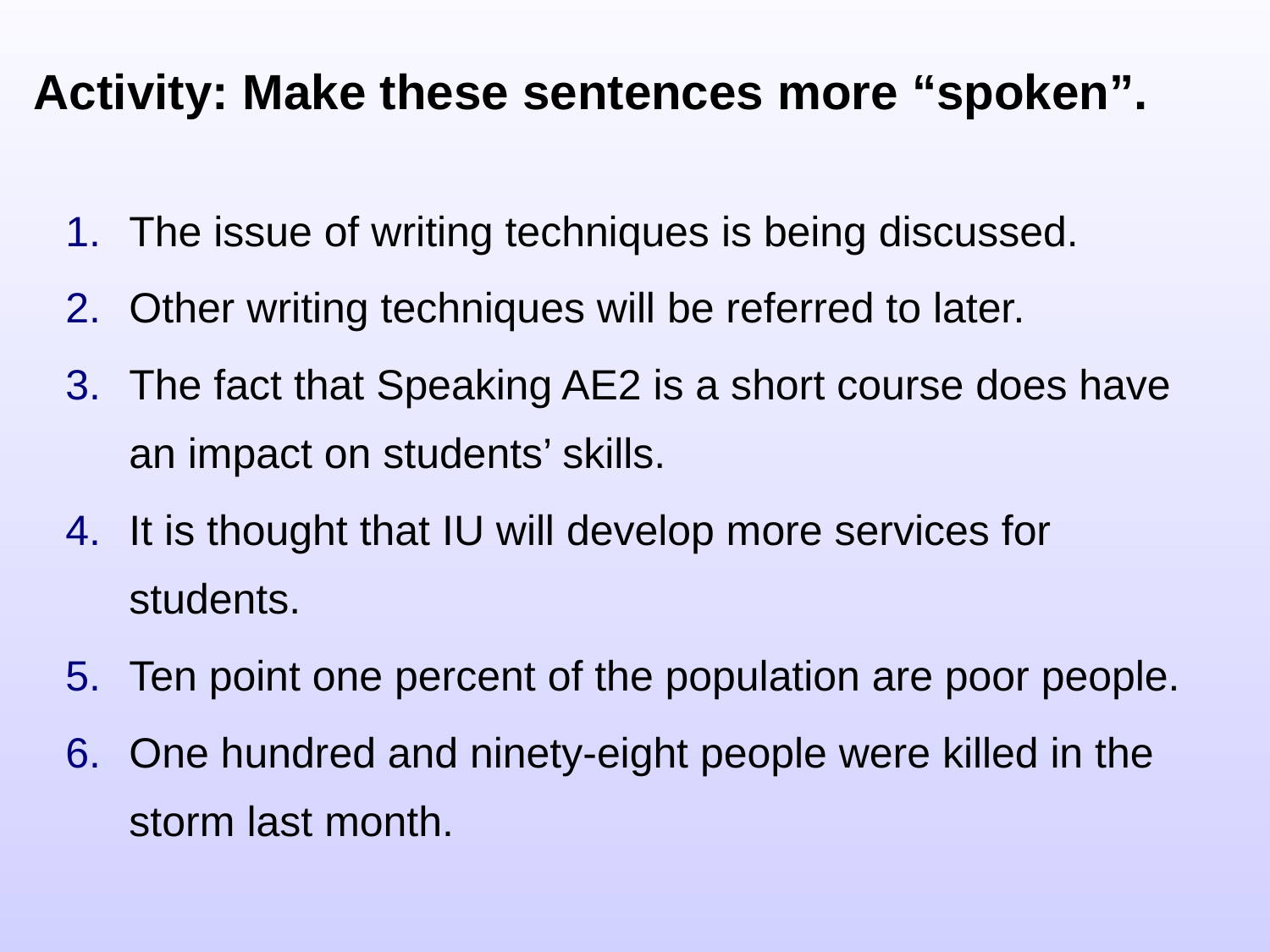

# Activity: Make these sentences more “spoken”.
The issue of writing techniques is being discussed.
Other writing techniques will be referred to later.
The fact that Speaking AE2 is a short course does have an impact on students’ skills.
It is thought that IU will develop more services for students.
Ten point one percent of the population are poor people.
One hundred and ninety-eight people were killed in the storm last month.